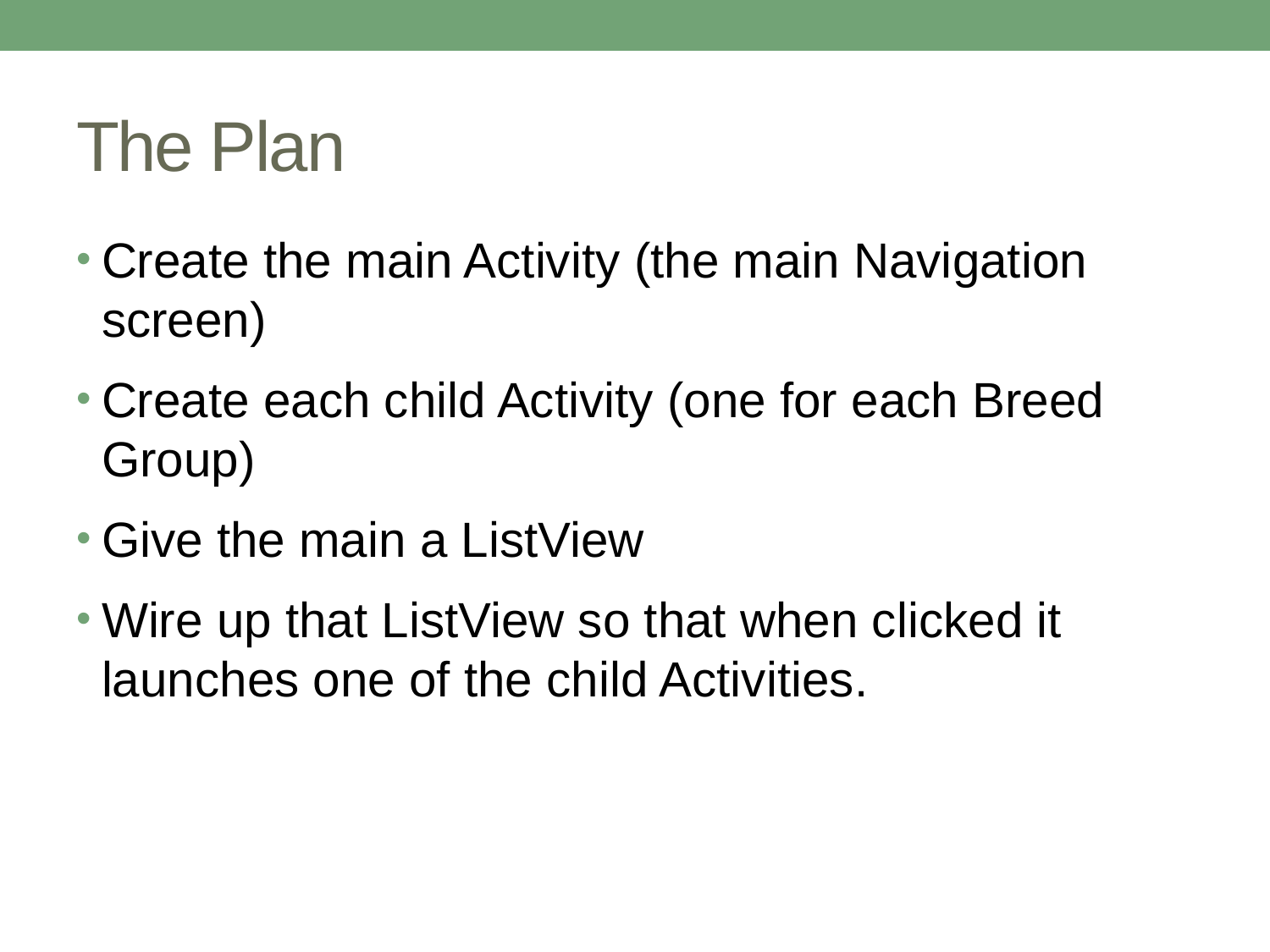

# The Plan
Create the main Activity (the main Navigation screen)
Create each child Activity (one for each Breed Group)
Give the main a ListView
Wire up that ListView so that when clicked it launches one of the child Activities.